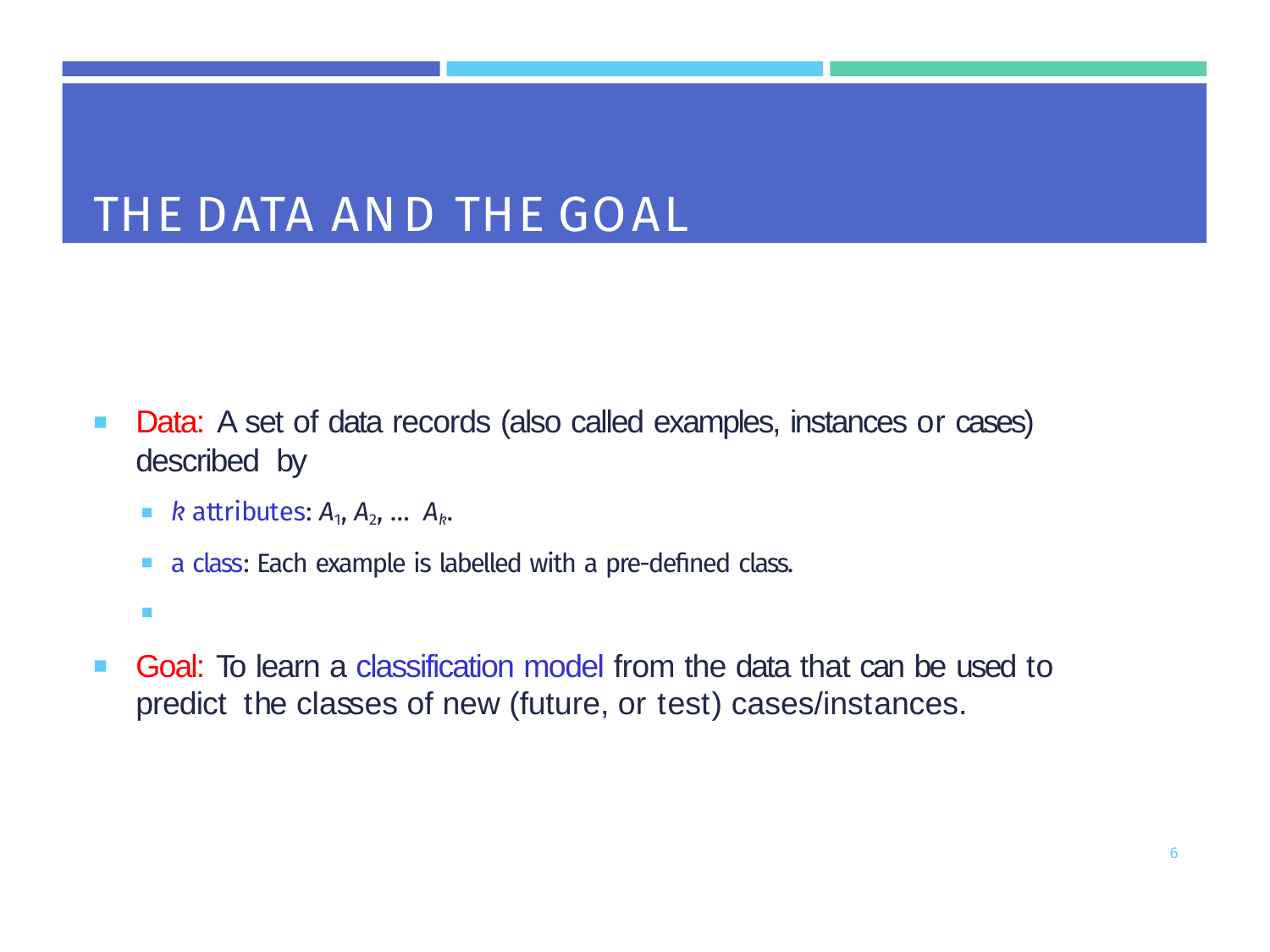

# THE DATA AND THE GOAL
Data: A set of data records (also called examples, instances or cases) described  by
k attributes: A1, A2, … Ak.
a class: Each example is labelled with a pre-defined class.
◾
Goal: To learn a classification model from the data that can be used to predict  the classes of new (future, or test) cases/instances.
6